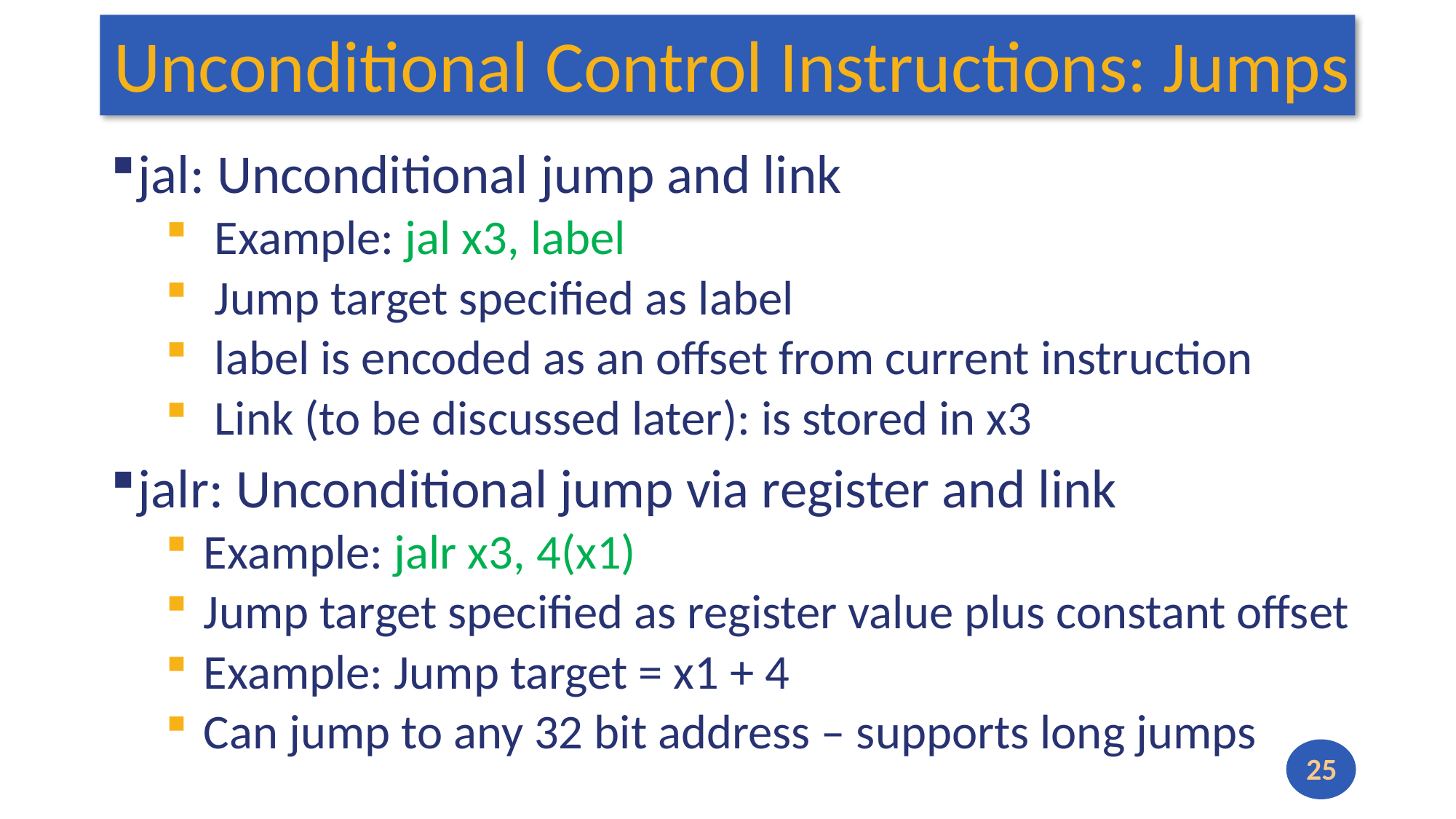

# Unconditional Control Instructions: Jumps
jal: Unconditional jump and link
  Example: jal x3, label
  Jump target specified as label
  label is encoded as an offset from current instruction
  Link (to be discussed later): is stored in x3
jalr: Unconditional jump via register and link
 Example: jalr x3, 4(x1)
 Jump target specified as register value plus constant offset
 Example: Jump target = x1 + 4
 Can jump to any 32 bit address – supports long jumps
25